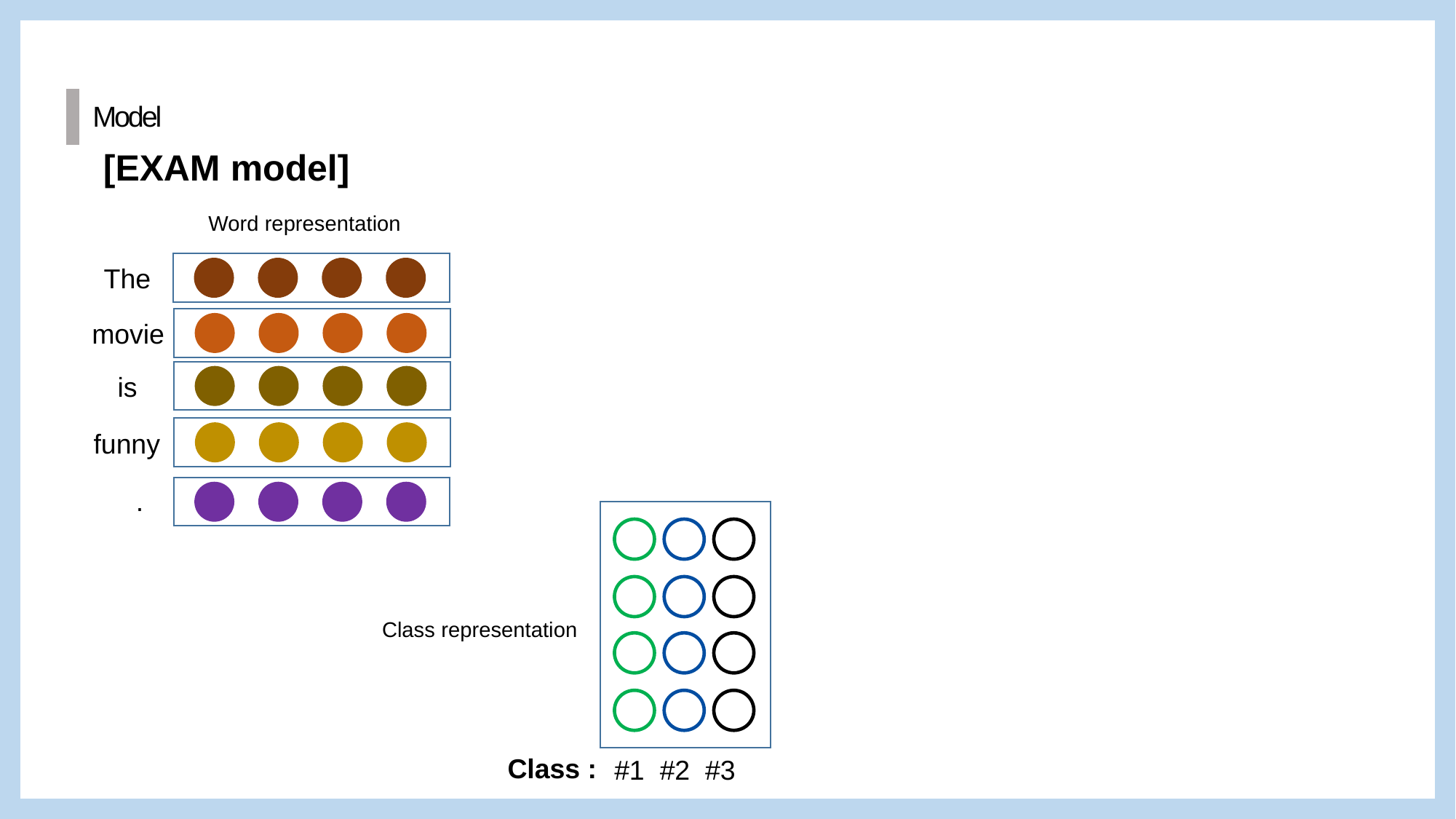

Model
[EXAM model]
Word representation

The

movie

is

funny

.

Class representation

Class :
#1  #2  #3